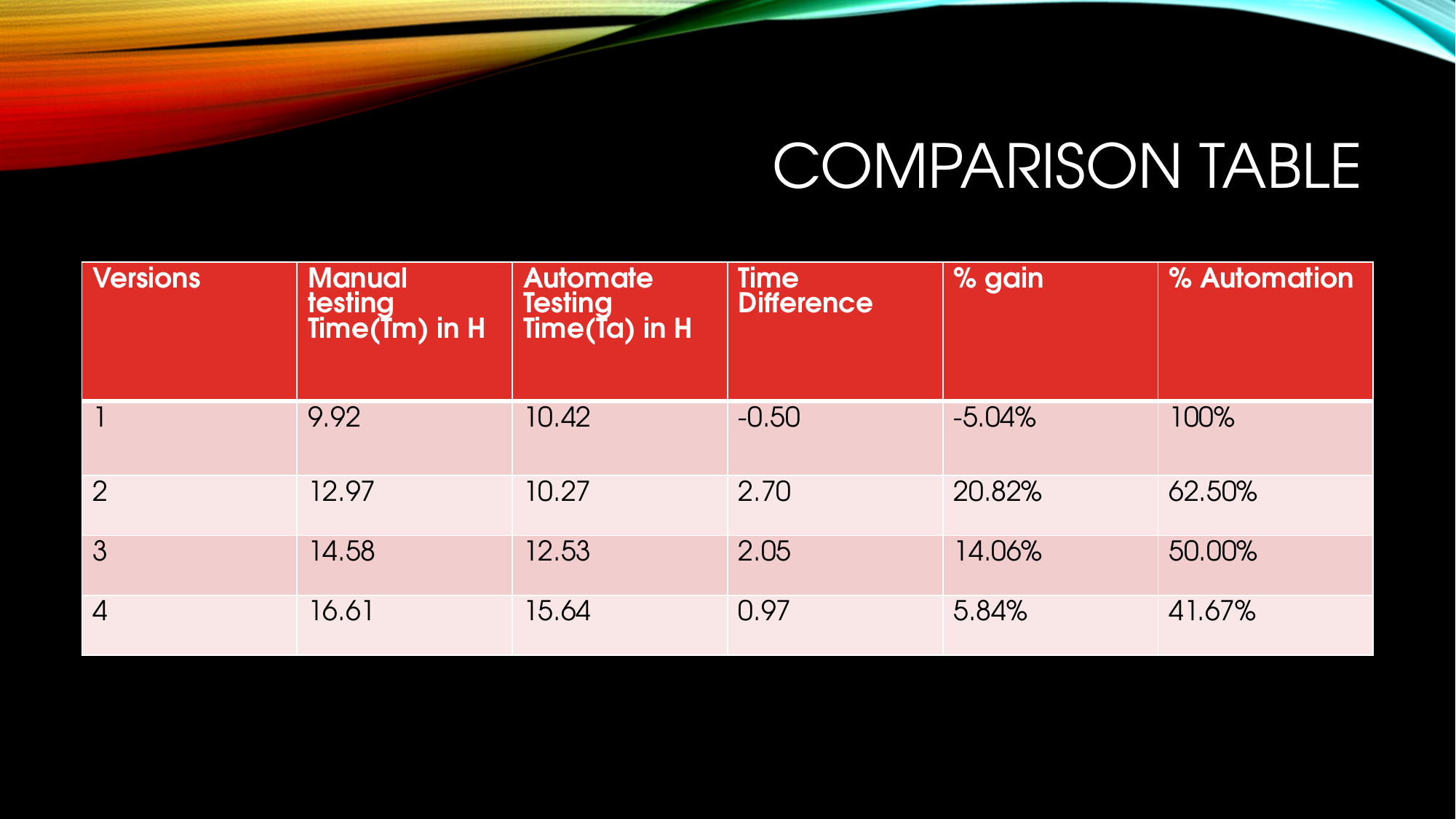

# Comparison table
| Versions | Manual testing Time(Tm) in H | Automate Testing Time(Ta) in H | Time Difference | % gain | % Automation |
| --- | --- | --- | --- | --- | --- |
| 1 | 9.92 | 10.42 | -0.50 | -5.04% | 100% |
| 2 | 12.97 | 10.27 | 2.70 | 20.82% | 62.50% |
| 3 | 14.58 | 12.53 | 2.05 | 14.06% | 50.00% |
| 4 | 16.61 | 15.64 | 0.97 | 5.84% | 41.67% |